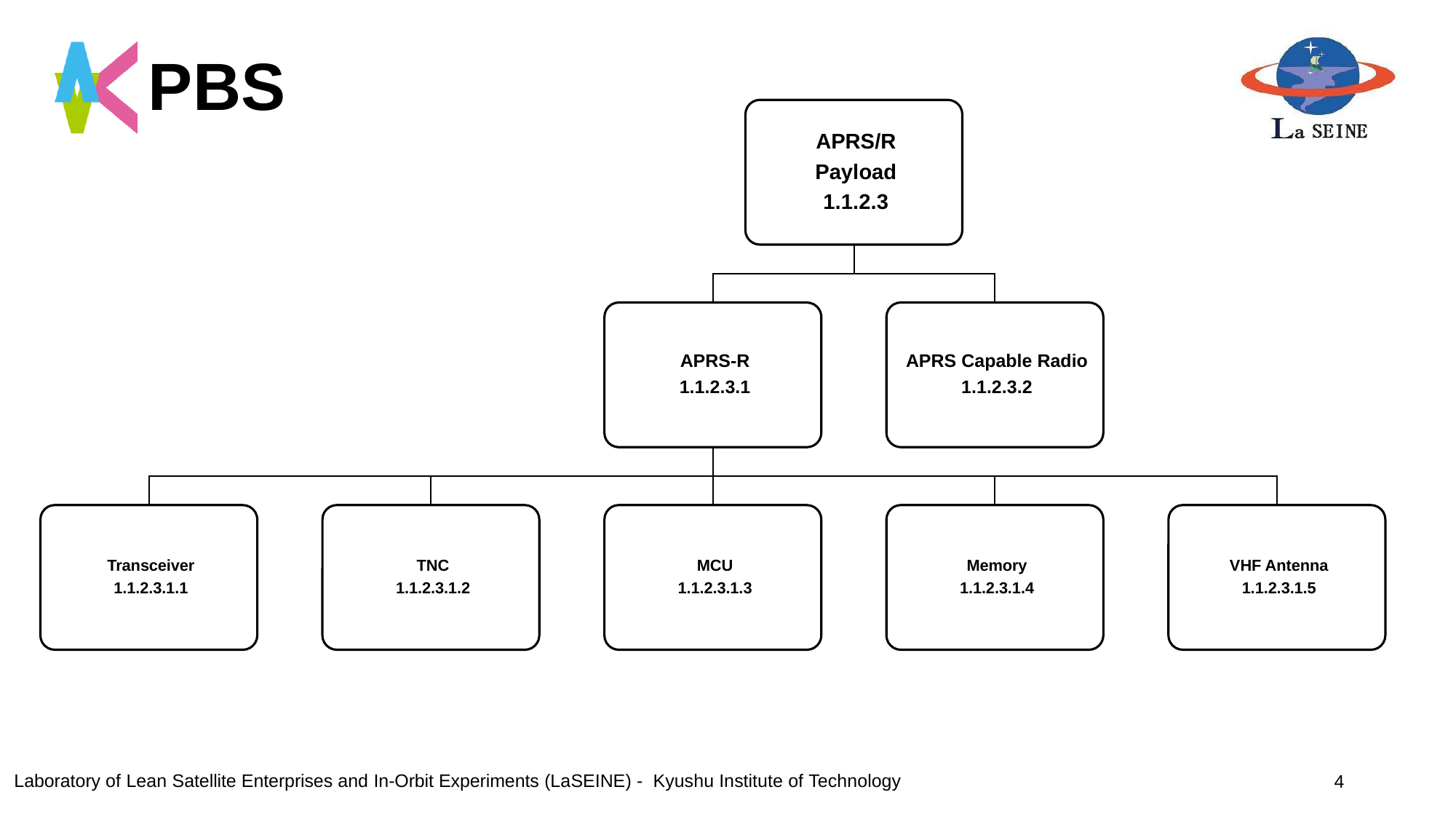

APRS/R
Payload
1.1.2.3
APRS-R
1.1.2.3.1
Transceiver
1.1.2.3.1.1
TNC
1.1.2.3.1.2
MCU
1.1.2.3.1.3
Memory
1.1.2.3.1.4
VHF Antenna
1.1.2.3.1.5
APRS Capable Radio
1.1.2.3.2
# PBS
4